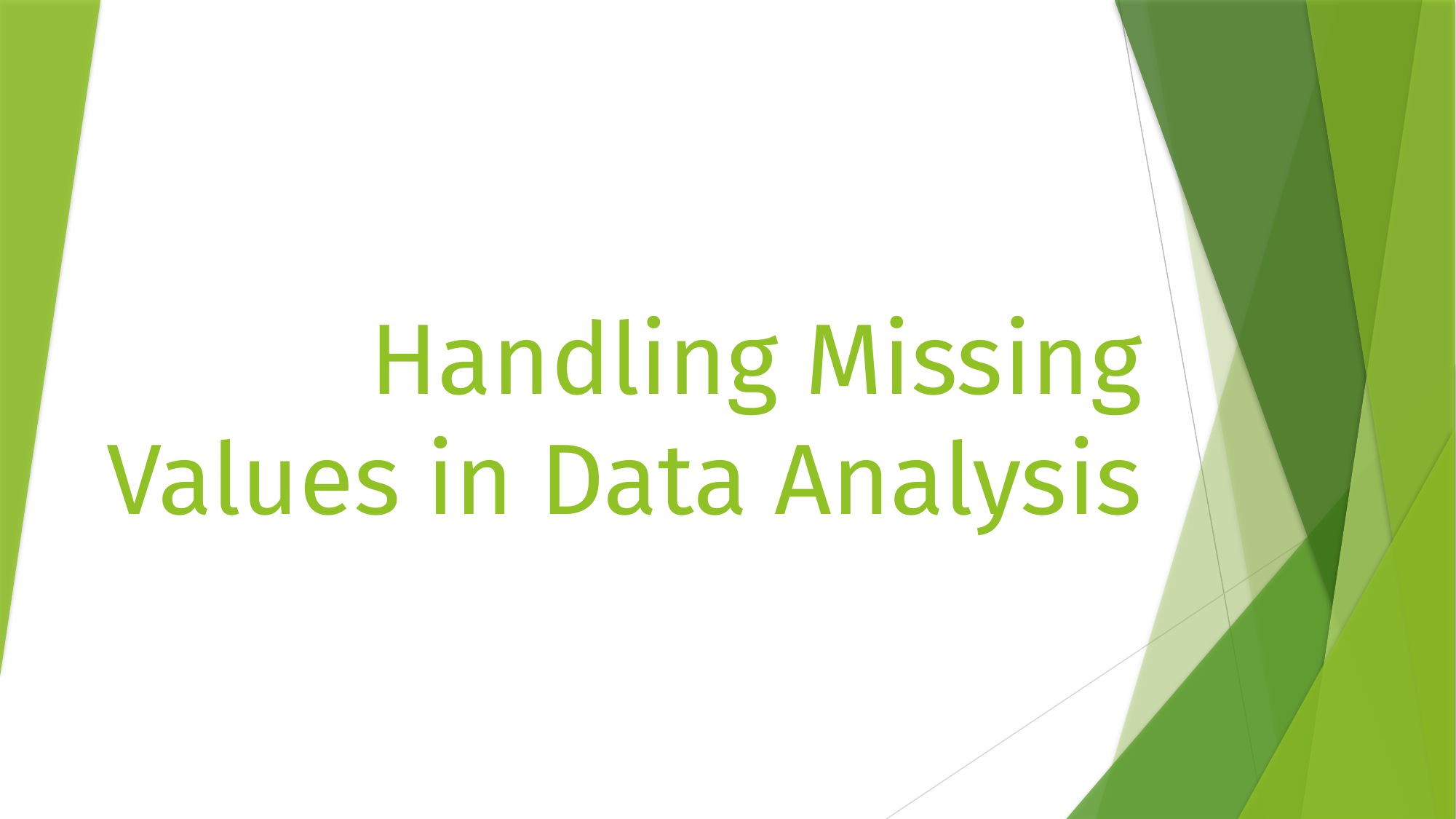

# Handling Missing Values in Data Analysis